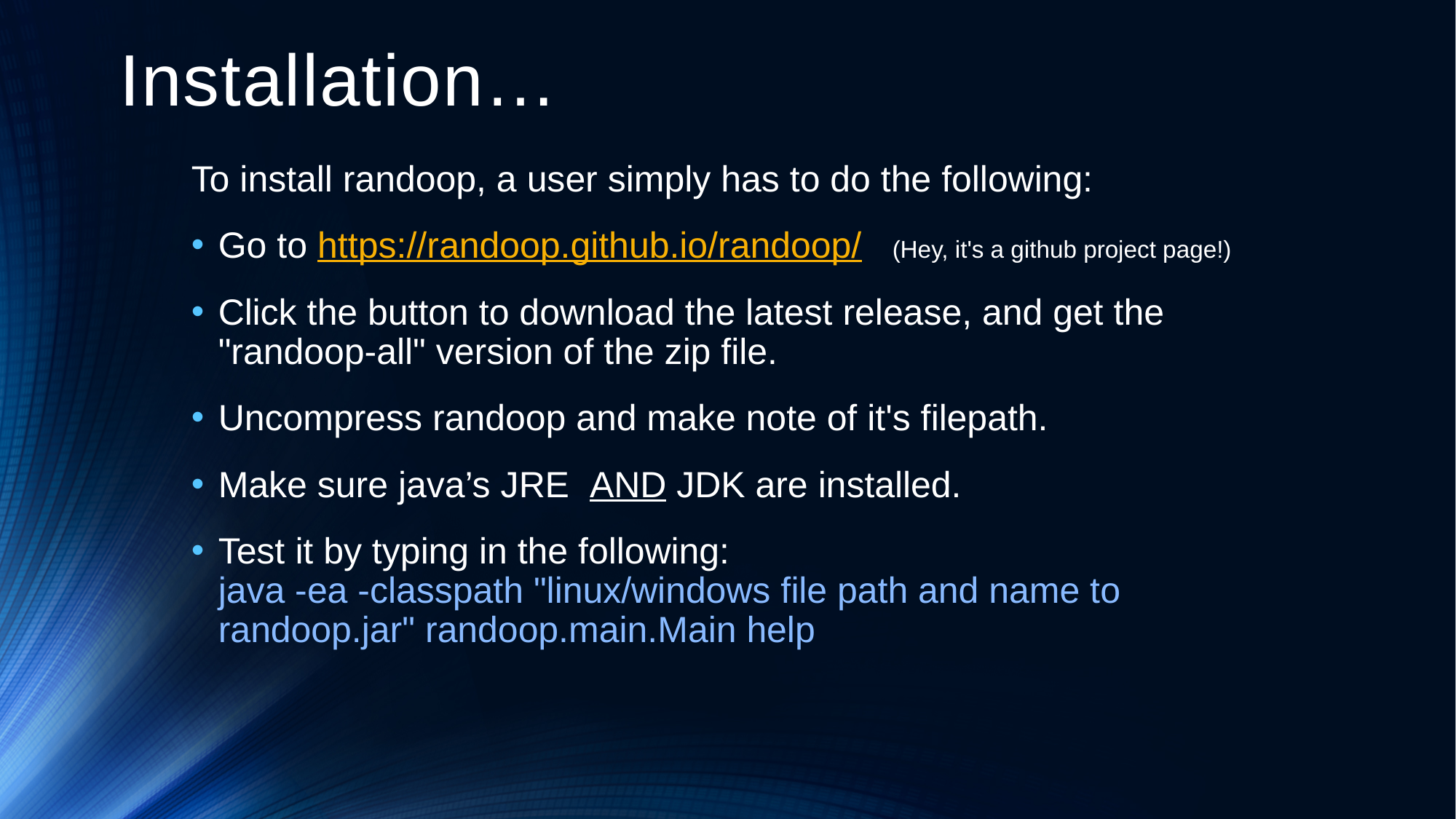

# Installation…
To install randoop, a user simply has to do the following:
Go to https://randoop.github.io/randoop/   (Hey, it's a github project page!)
Click the button to download the latest release, and get the "randoop-all" version of the zip file.
Uncompress randoop and make note of it's filepath.
Make sure java’s JRE  AND JDK are installed.
Test it by typing in the following:
java -ea -classpath "linux/windows file path and name to randoop.jar" randoop.main.Main help